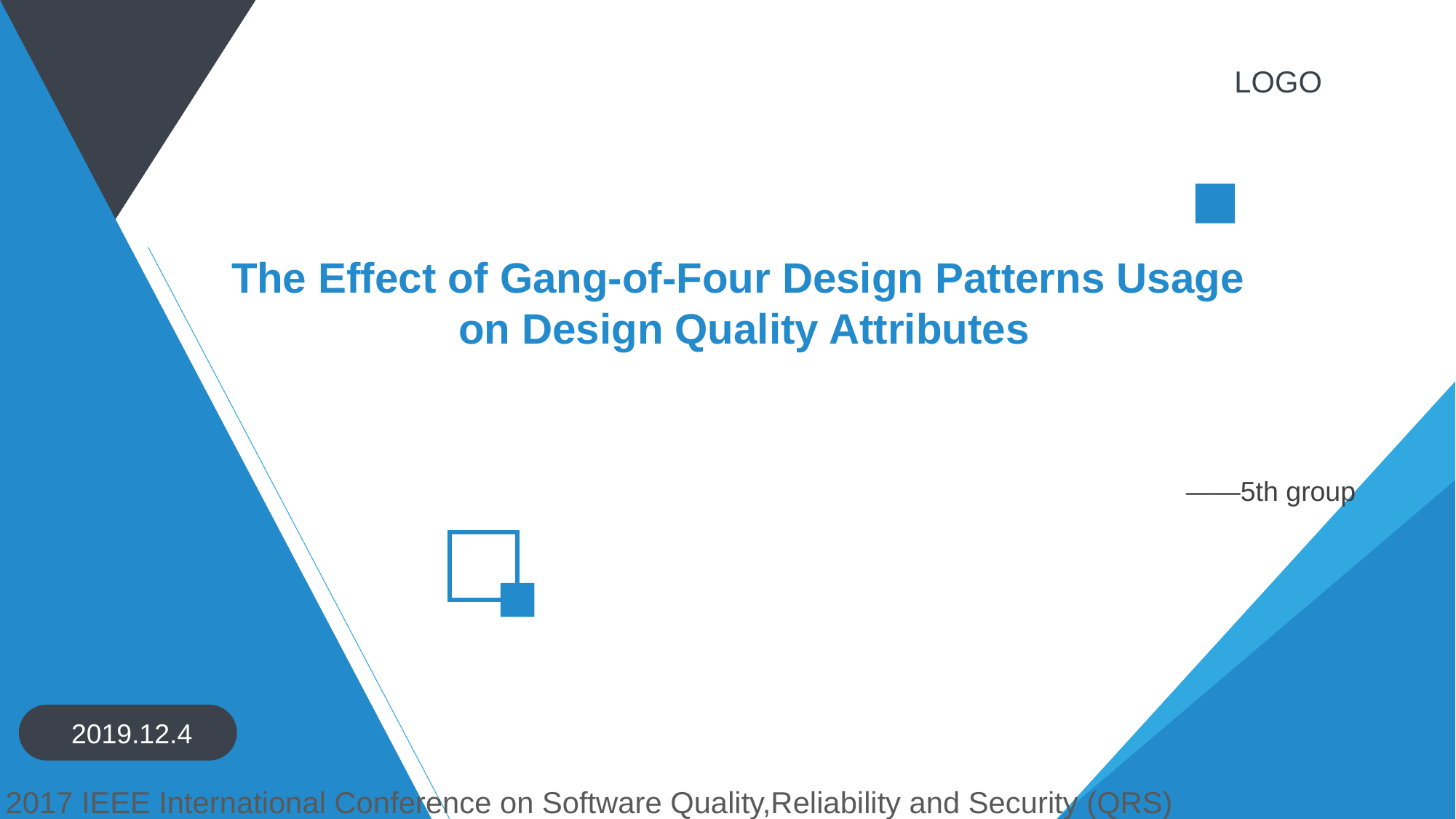

LOGO

The Effect of Gang-of-Four Design Patterns Usage
on Design Quality Attributes

——5th group

2019.12.4
2017 IEEE International Conference on Software Quality,Reliability and Security (QRS)